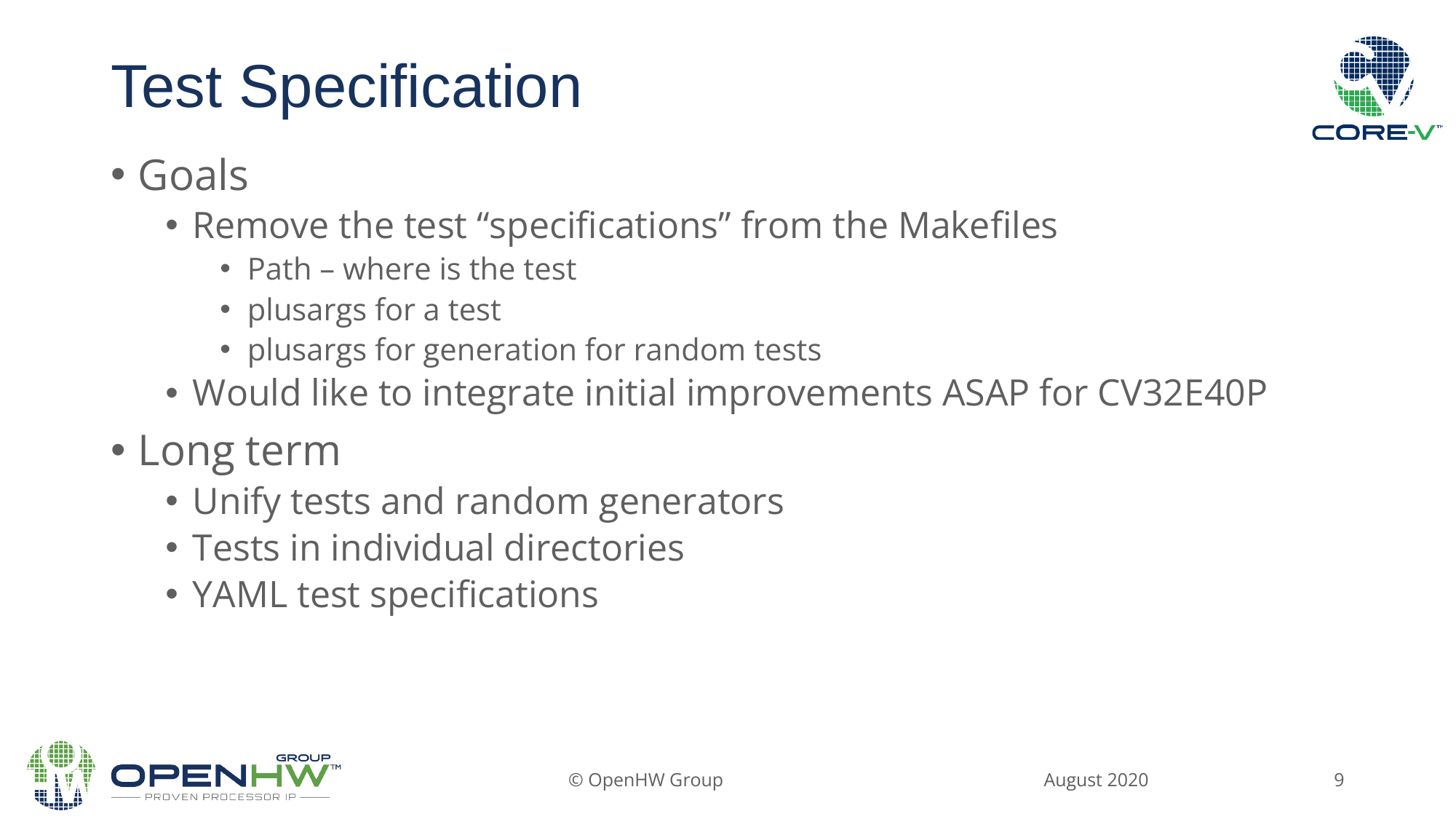

# Test Specification
Goals
Remove the test “specifications” from the Makefiles
Path – where is the test
plusargs for a test
plusargs for generation for random tests
Would like to integrate initial improvements ASAP for CV32E40P
Long term
Unify tests and random generators
Tests in individual directories
YAML test specifications

August 2020
© OpenHW Group
9